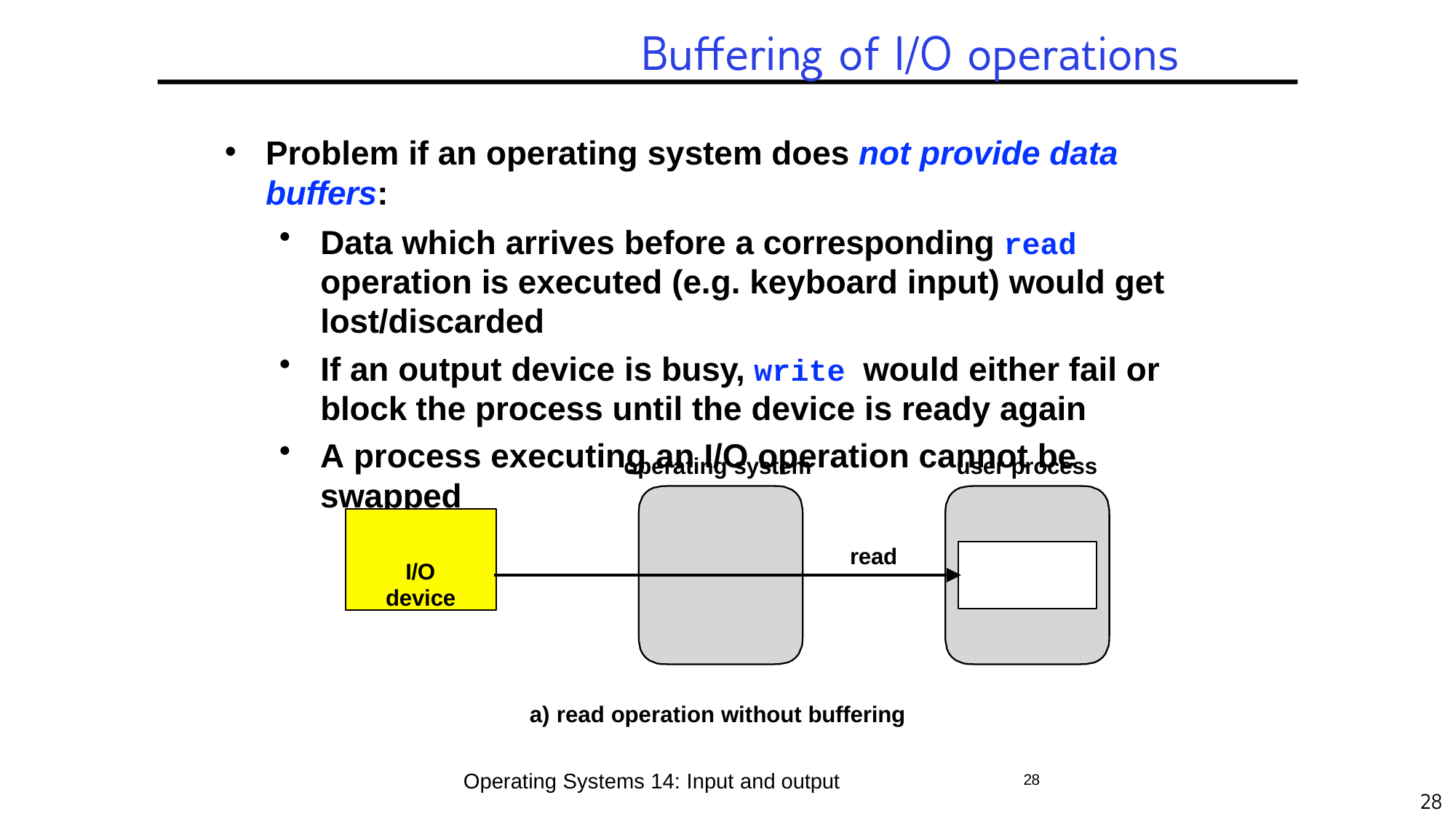

# Buffering of I/O operations
Problem if an operating system does not provide data buffers:
Data which arrives before a corresponding read operation is executed (e.g. keyboard input) would get lost/discarded
If an output device is busy, write would either fail or block the process until the device is ready again
A process executing an I/O operation cannot be swapped
operating system
user process

I/O device
read
a) read operation without buffering
Operating Systems 14: Input and output
28